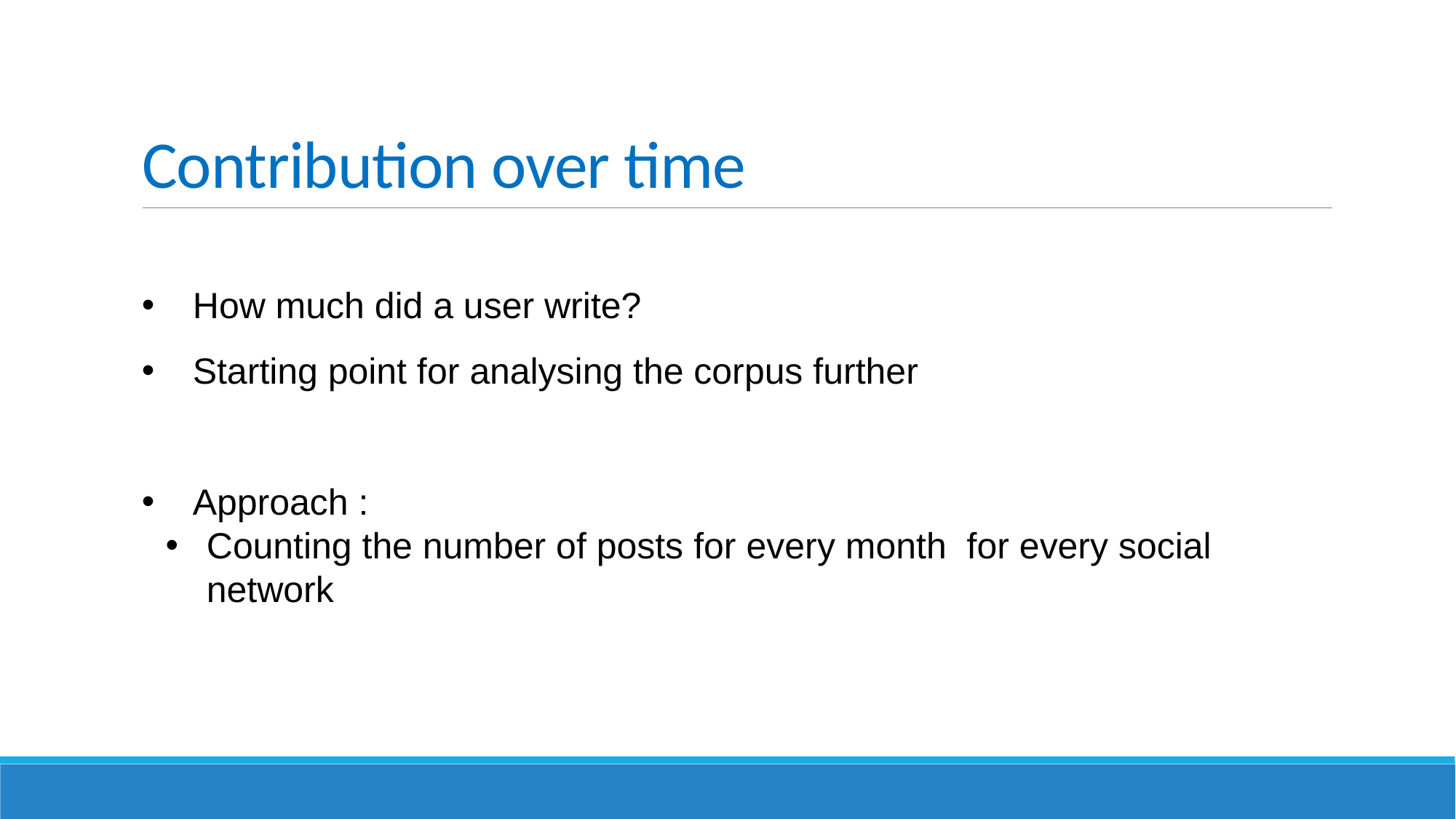

# Contribution over time
 How much did a user write?
 Starting point for analysing the corpus further

 Approach :
Counting the number of posts for every month  for every social network